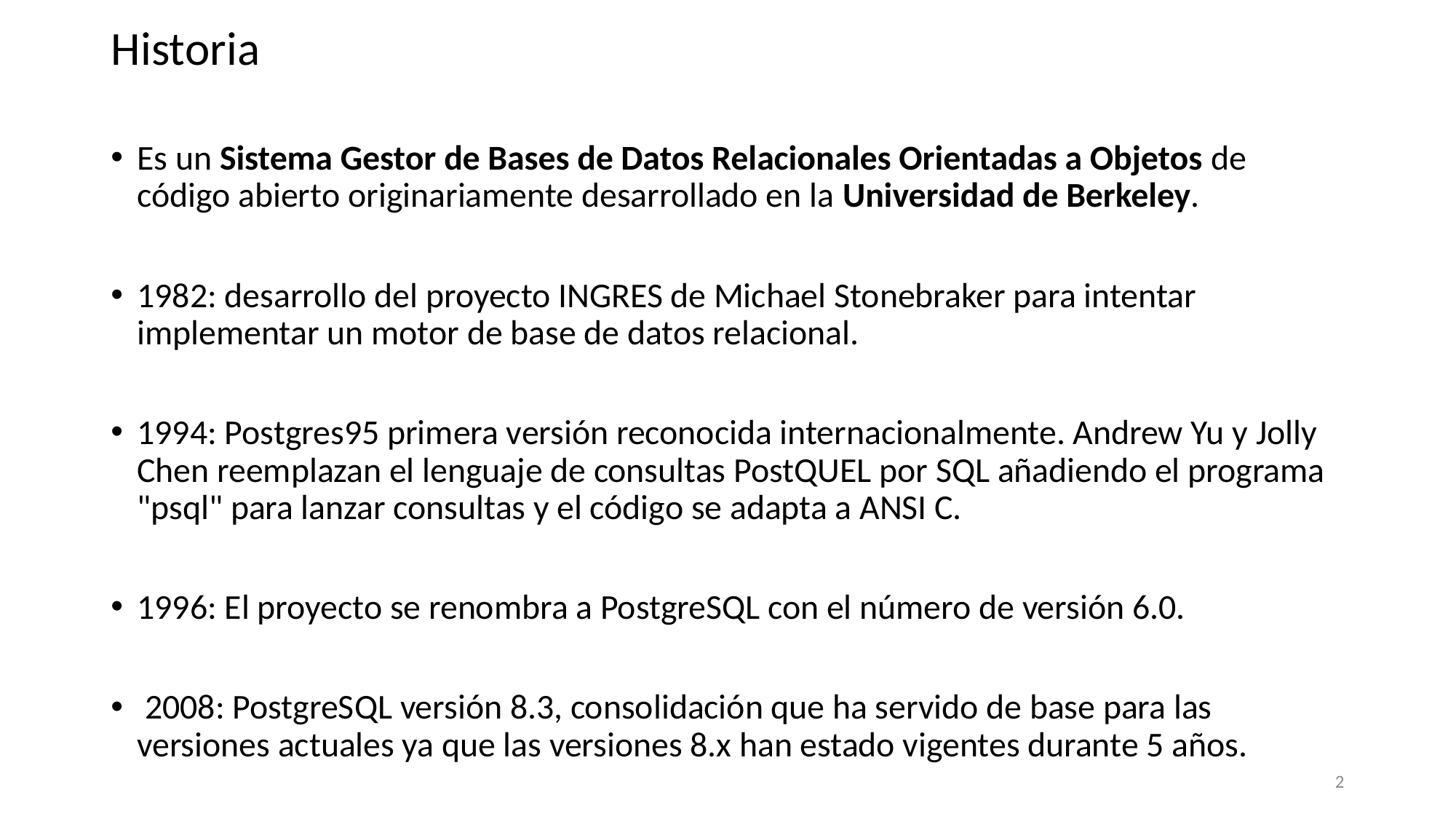

# Historia
Es un Sistema Gestor de Bases de Datos Relacionales Orientadas a Objetos de código abierto originariamente desarrollado en la Universidad de Berkeley.

1982: desarrollo del proyecto INGRES de Michael Stonebraker para intentar implementar un motor de base de datos relacional.

1994: Postgres95 primera versión reconocida internacionalmente. Andrew Yu y Jolly Chen reemplazan el lenguaje de consultas PostQUEL por SQL añadiendo el programa "psql" para lanzar consultas y el código se adapta a ANSI C.

1996: El proyecto se renombra a PostgreSQL con el número de versión 6.0.

 2008: PostgreSQL versión 8.3, consolidación que ha servido de base para las versiones actuales ya que las versiones 8.x han estado vigentes durante 5 años.
2